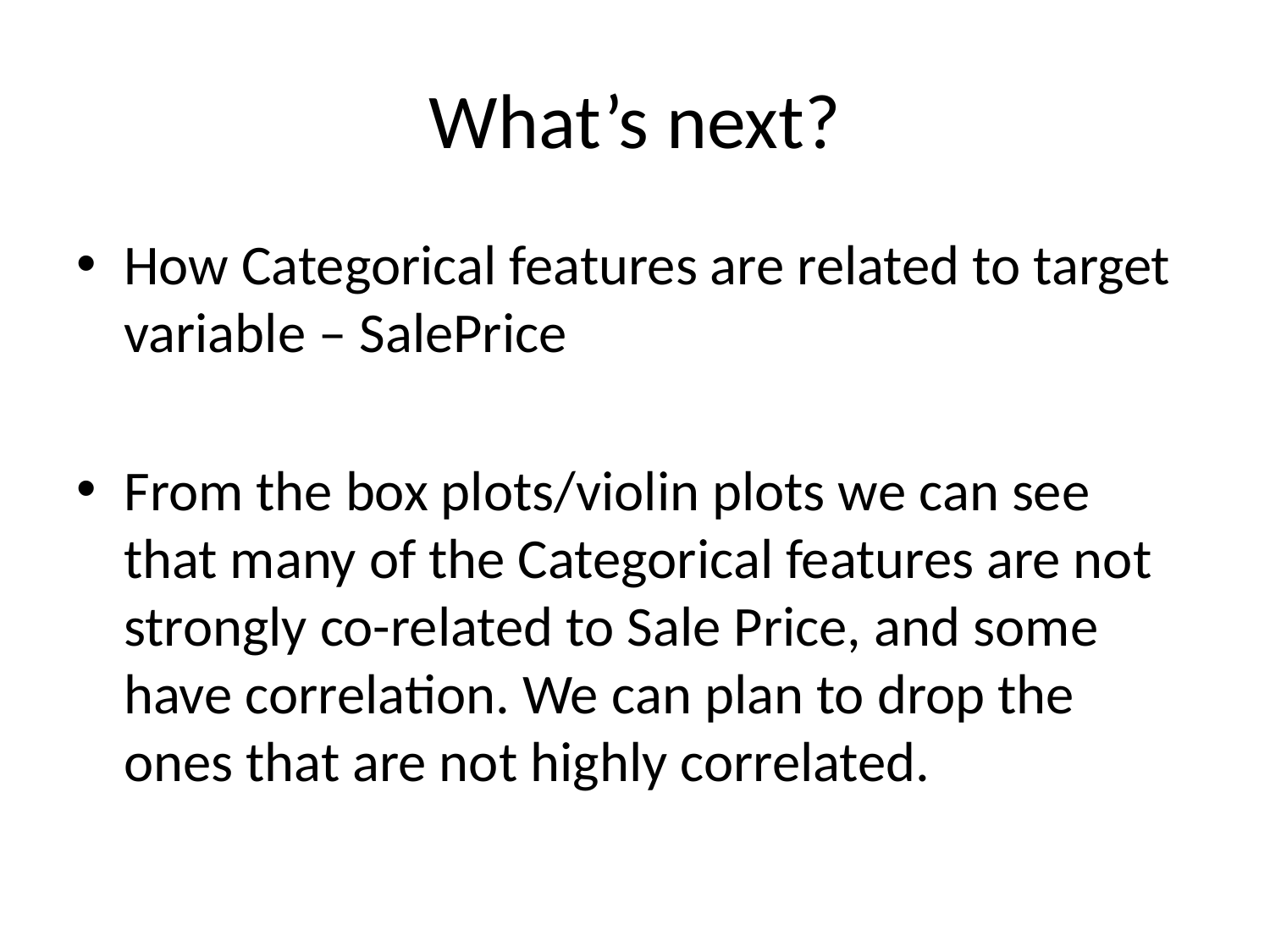

# What’s next?
How Categorical features are related to target variable – SalePrice

From the box plots/violin plots we can see that many of the Categorical features are not strongly co-related to Sale Price, and some have correlation. We can plan to drop the ones that are not highly correlated.